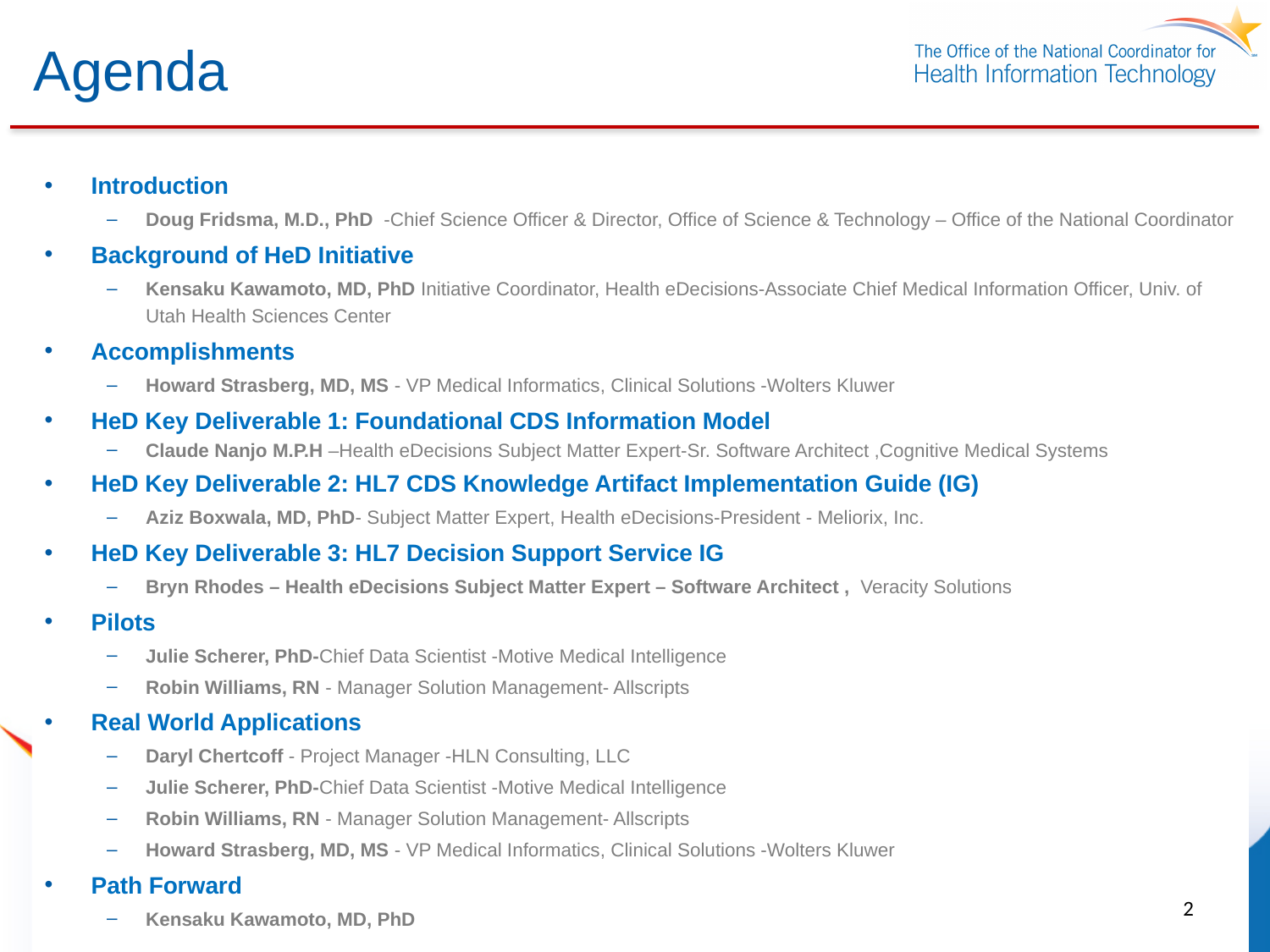

# Agenda
Introduction
Doug Fridsma, M.D., PhD  -Chief Science Officer & Director, Office of Science & Technology – Office of the National Coordinator
Background of HeD Initiative
Kensaku Kawamoto, MD, PhD Initiative Coordinator, Health eDecisions-Associate Chief Medical Information Officer, Univ. of Utah Health Sciences Center
Accomplishments
Howard Strasberg, MD, MS - VP Medical Informatics, Clinical Solutions -Wolters Kluwer
HeD Key Deliverable 1: Foundational CDS Information Model
Claude Nanjo M.P.H –Health eDecisions Subject Matter Expert-Sr. Software Architect ,Cognitive Medical Systems
HeD Key Deliverable 2: HL7 CDS Knowledge Artifact Implementation Guide (IG)
Aziz Boxwala, MD, PhD- Subject Matter Expert, Health eDecisions-President - Meliorix, Inc.
HeD Key Deliverable 3: HL7 Decision Support Service IG
Bryn Rhodes – Health eDecisions Subject Matter Expert – Software Architect ,  Veracity Solutions
Pilots
Julie Scherer, PhD-Chief Data Scientist -Motive Medical Intelligence
Robin Williams, RN - Manager Solution Management- Allscripts
Real World Applications
Daryl Chertcoff - Project Manager -HLN Consulting, LLC
Julie Scherer, PhD-Chief Data Scientist -Motive Medical Intelligence
Robin Williams, RN - Manager Solution Management- Allscripts
Howard Strasberg, MD, MS - VP Medical Informatics, Clinical Solutions -Wolters Kluwer
Path Forward
Kensaku Kawamoto, MD, PhD
2